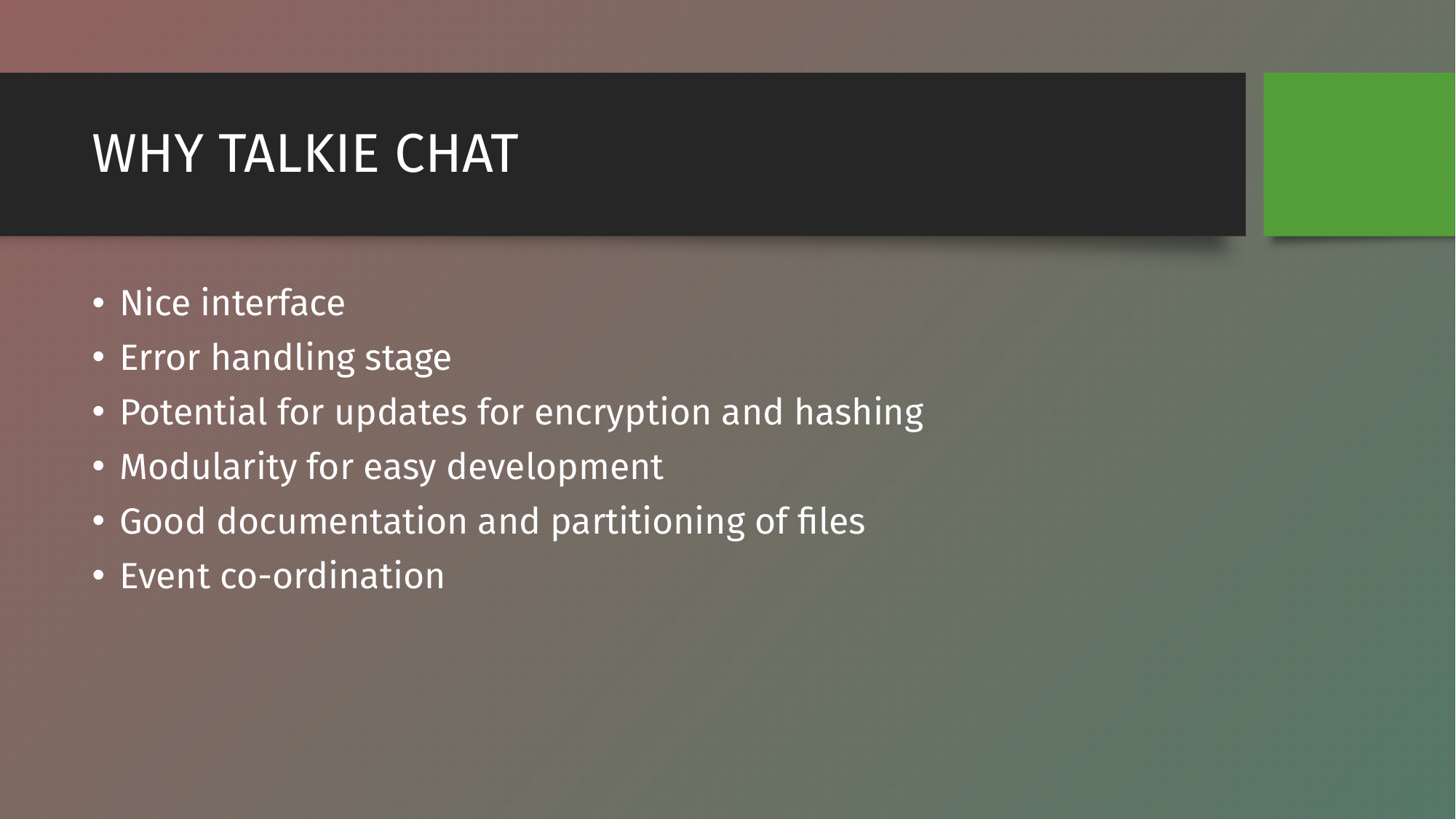

# WHY TALKIE CHAT
Nice interface
Error handling stage
Potential for updates for encryption and hashing
Modularity for easy development
Good documentation and partitioning of files
Event co-ordination